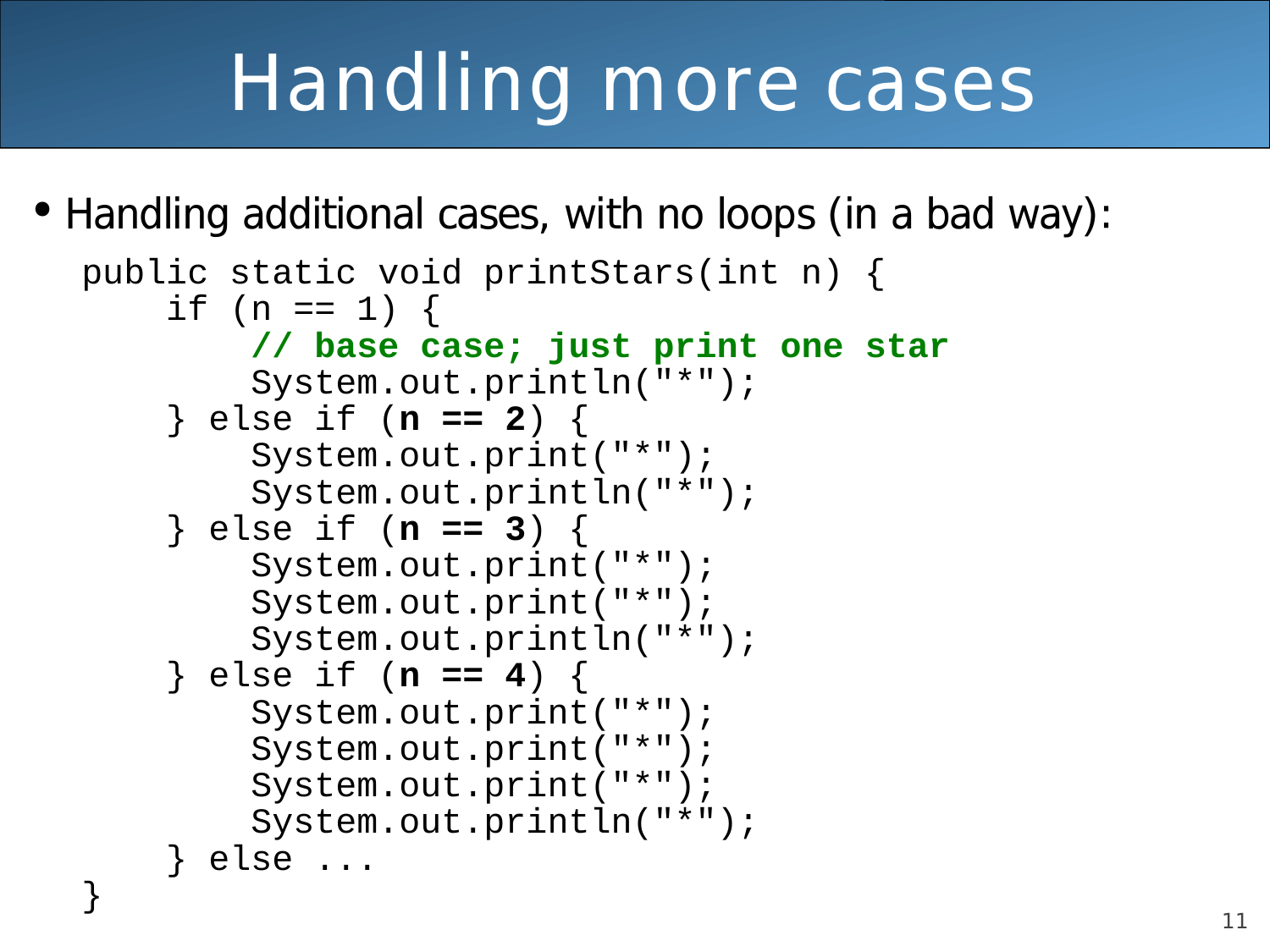

# Handling more cases
Handling additional cases, with no loops (in a bad way):

public static void printStars(int n) {
    if (n == 1) {
        // base case; just print one star
        System.out.println("*");
    } else if (n == 2) {
        System.out.print("*");
        System.out.println("*");
    } else if (n == 3) {
        System.out.print("*");
        System.out.print("*");
        System.out.println("*");
    } else if (n == 4) {
        System.out.print("*");
        System.out.print("*");
        System.out.print("*");
        System.out.println("*");
    } else ...
}